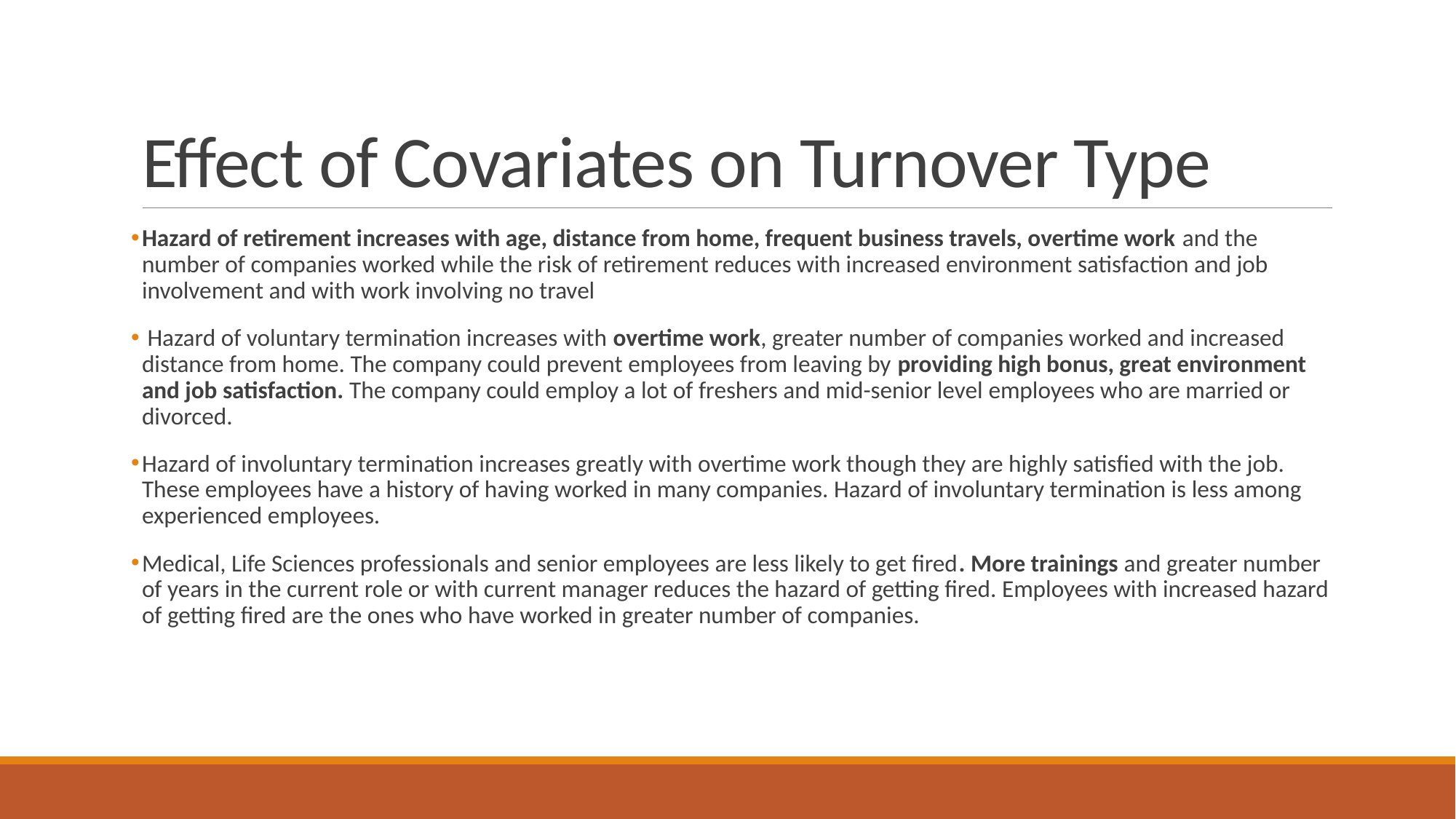

# Effect of Covariates on Turnover Type
Hazard of retirement increases with age, distance from home, frequent business travels, overtime work and the number of companies worked while the risk of retirement reduces with increased environment satisfaction and job involvement and with work involving no travel
 Hazard of voluntary termination increases with overtime work, greater number of companies worked and increased distance from home. The company could prevent employees from leaving by providing high bonus, great environment and job satisfaction. The company could employ a lot of freshers and mid-senior level employees who are married or divorced.
Hazard of involuntary termination increases greatly with overtime work though they are highly satisfied with the job. These employees have a history of having worked in many companies. Hazard of involuntary termination is less among experienced employees.
Medical, Life Sciences professionals and senior employees are less likely to get fired. More trainings and greater number of years in the current role or with current manager reduces the hazard of getting fired. Employees with increased hazard of getting fired are the ones who have worked in greater number of companies.